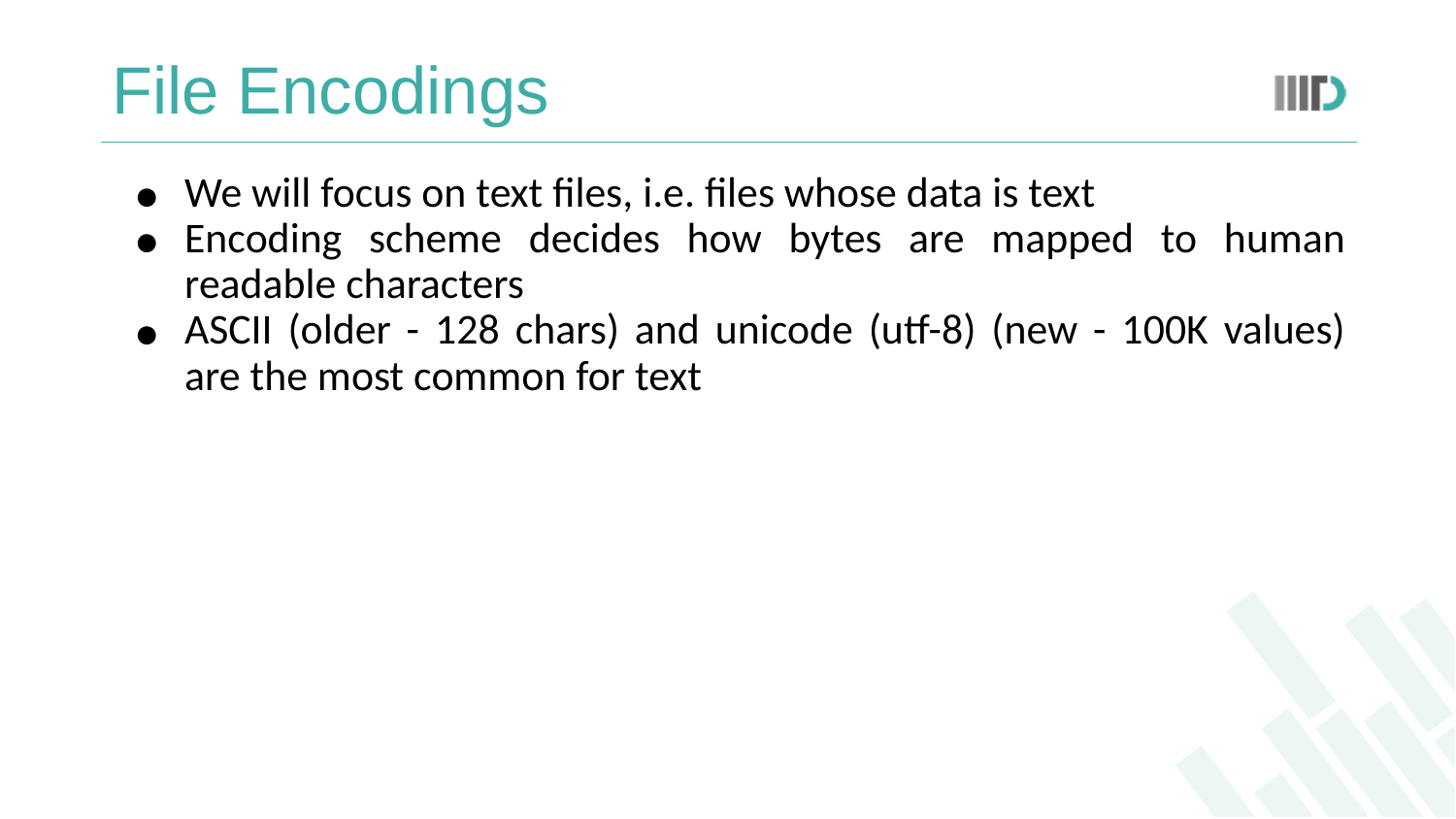

# File Encodings
We will focus on text files, i.e. files whose data is text
Encoding scheme decides how bytes are mapped to human readable characters
ASCII (older - 128 chars) and unicode (utf-8) (new - 100K values) are the most common for text